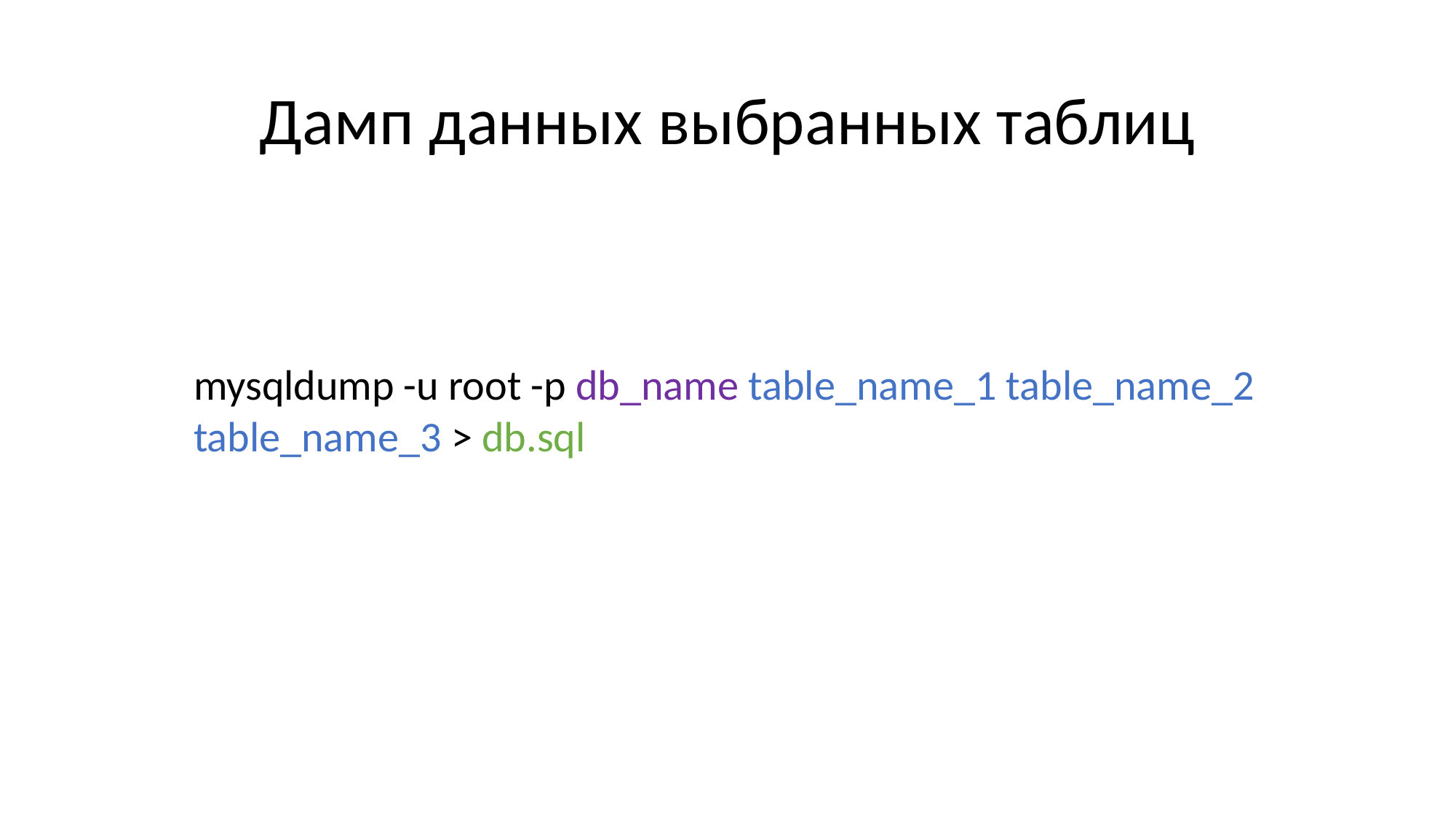

# Дамп данных выбранных таблиц
mysqldump -u root -p db_name table_name_1 table_name_2 table_name_3 > db.sql